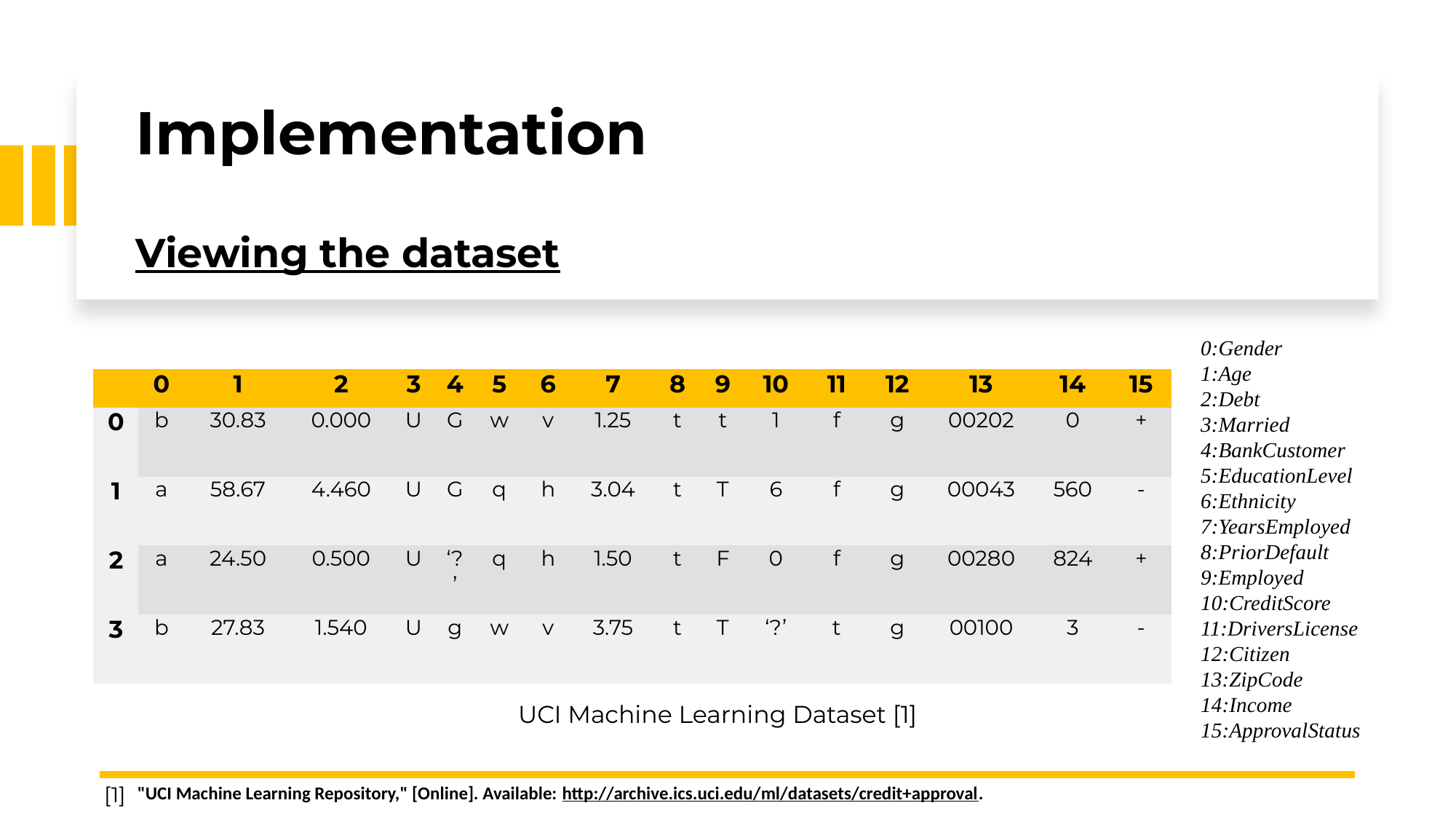

# Implementation Viewing the dataset

0:Gender
1:Age
2:Debt
3:Married 4:BankCustomer 5:EducationLevel 6:Ethnicity 7:YearsEmployed 8:PriorDefault 9:Employed
10:CreditScore 11:DriversLicense 12:Citizen
13:ZipCode
14:Income 15:ApprovalStatus
|  | 0 | 1 | 2 | 3 | 4 | 5 | 6 | 7 | 8 | 9 | 10 | 11 | 12 | 13 | 14 | 15 |
| --- | --- | --- | --- | --- | --- | --- | --- | --- | --- | --- | --- | --- | --- | --- | --- | --- |
| 0 | b | 30.83 | 0.000 | U | G | w | v | 1.25 | t | t | 1 | f | g | 00202 | 0 | + |
| 1 | a | 58.67 | 4.460 | U | G | q | h | 3.04 | t | T | 6 | f | g | 00043 | 560 | - |
| 2 | a | 24.50 | 0.500 | U | ‘?’ | q | h | 1.50 | t | F | 0 | f | g | 00280 | 824 | + |
| 3 | b | 27.83 | 1.540 | U | g | w | v | 3.75 | t | T | ‘?’ | t | g | 00100 | 3 | - |
UCI Machine Learning Dataset [1]
[1]
| "UCI Machine Learning Repository," [Online]. Available: http://archive.ics.uci.edu/ml/datasets/credit+approval. |
| --- |